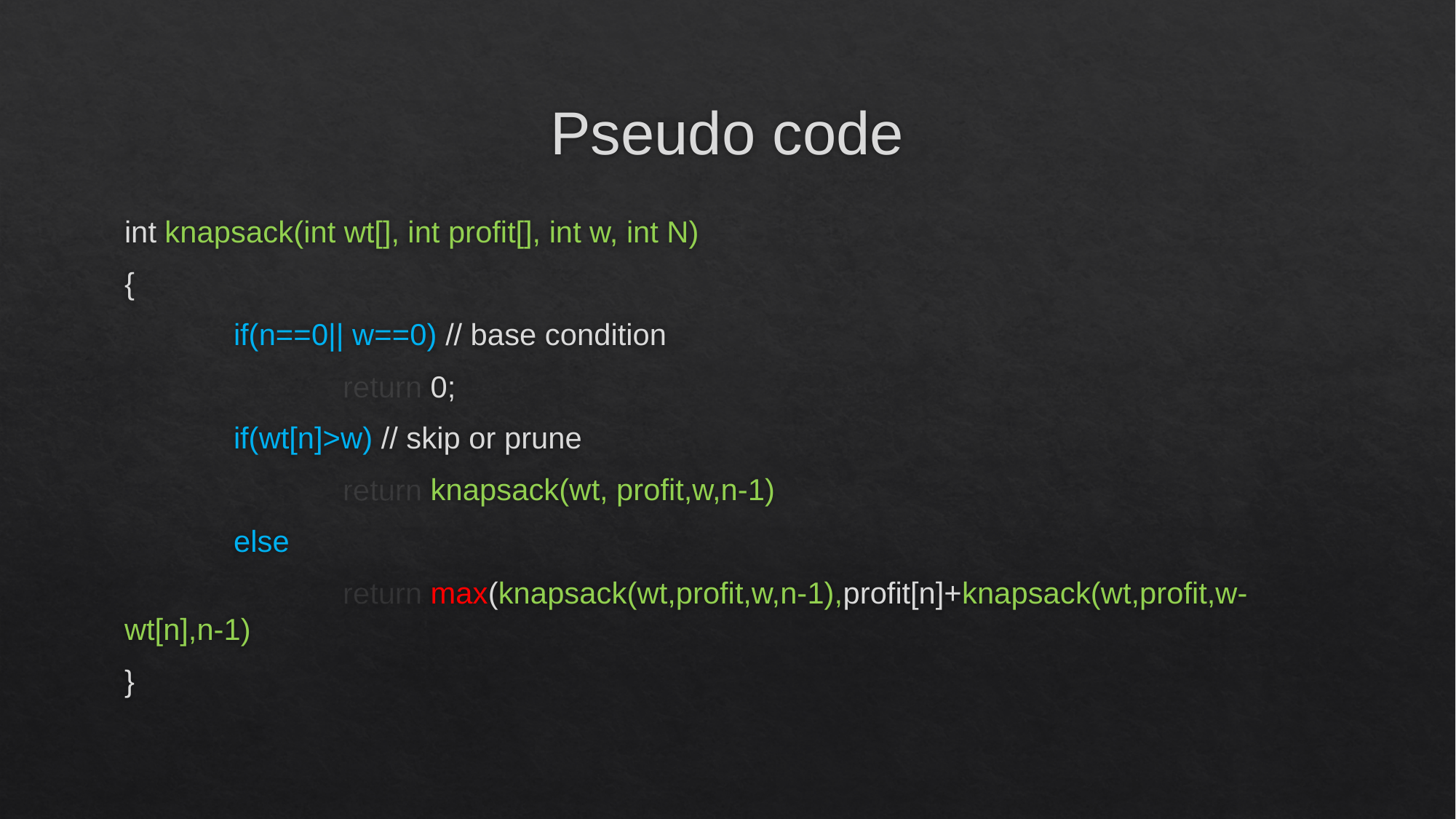

# Pseudo code
int knapsack(int wt[], int profit[], int w, int N)
{
	if(n==0|| w==0) // base condition
		return 0;
	if(wt[n]>w) // skip or prune
		return knapsack(wt, profit,w,n-1)
	else
		return max(knapsack(wt,profit,w,n-1),profit[n]+knapsack(wt,profit,w-wt[n],n-1)
}